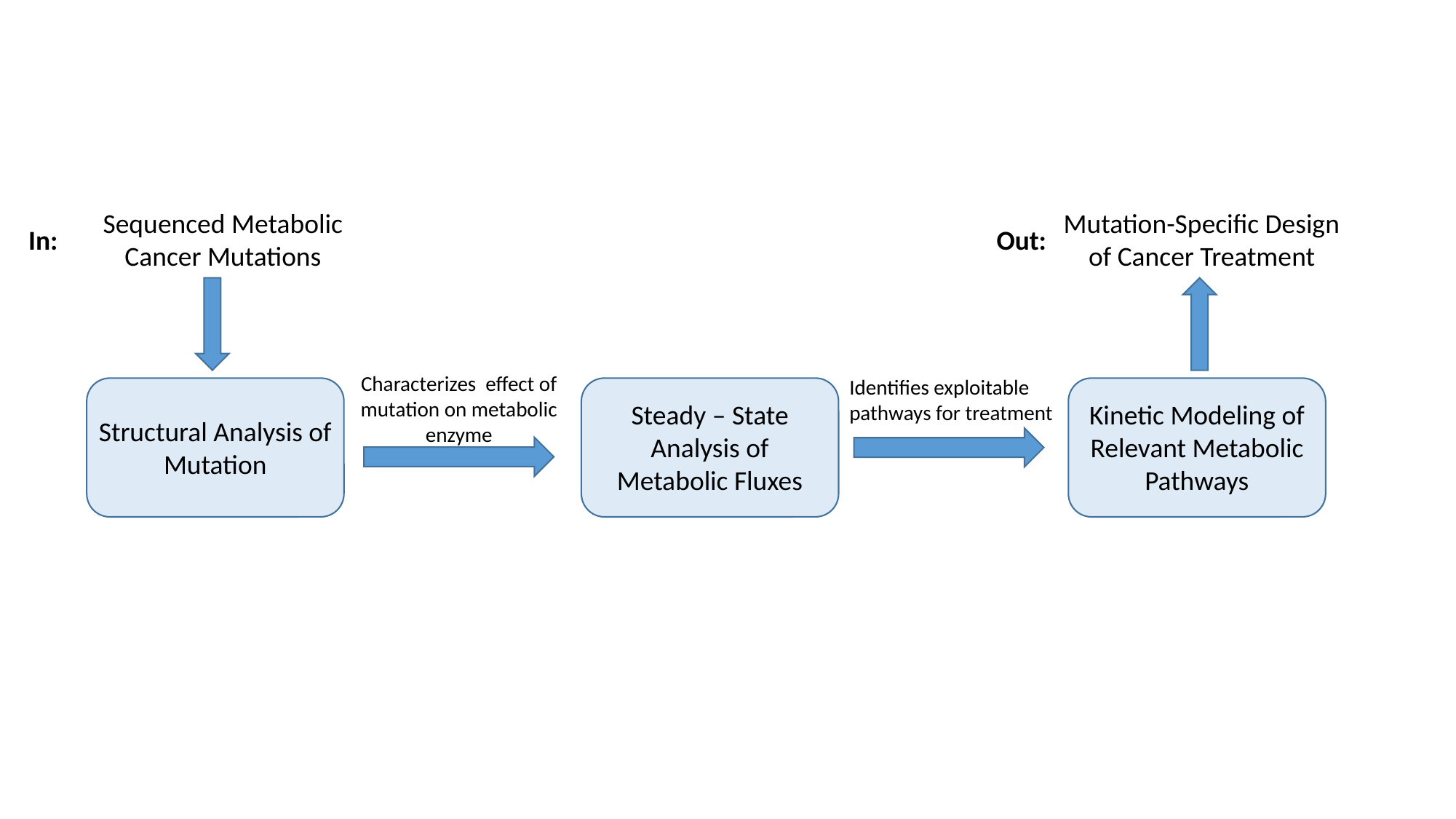

Mutation-Specific Design of Cancer Treatment
Sequenced Metabolic Cancer Mutations
Out:
In:

Characterizes  effect of mutation on metabolic enzyme
Identifies exploitable pathways for treatment

Steady – State Analysis of Metabolic Fluxes
Kinetic Modeling of Relevant Metabolic Pathways
Structural Analysis of Mutation